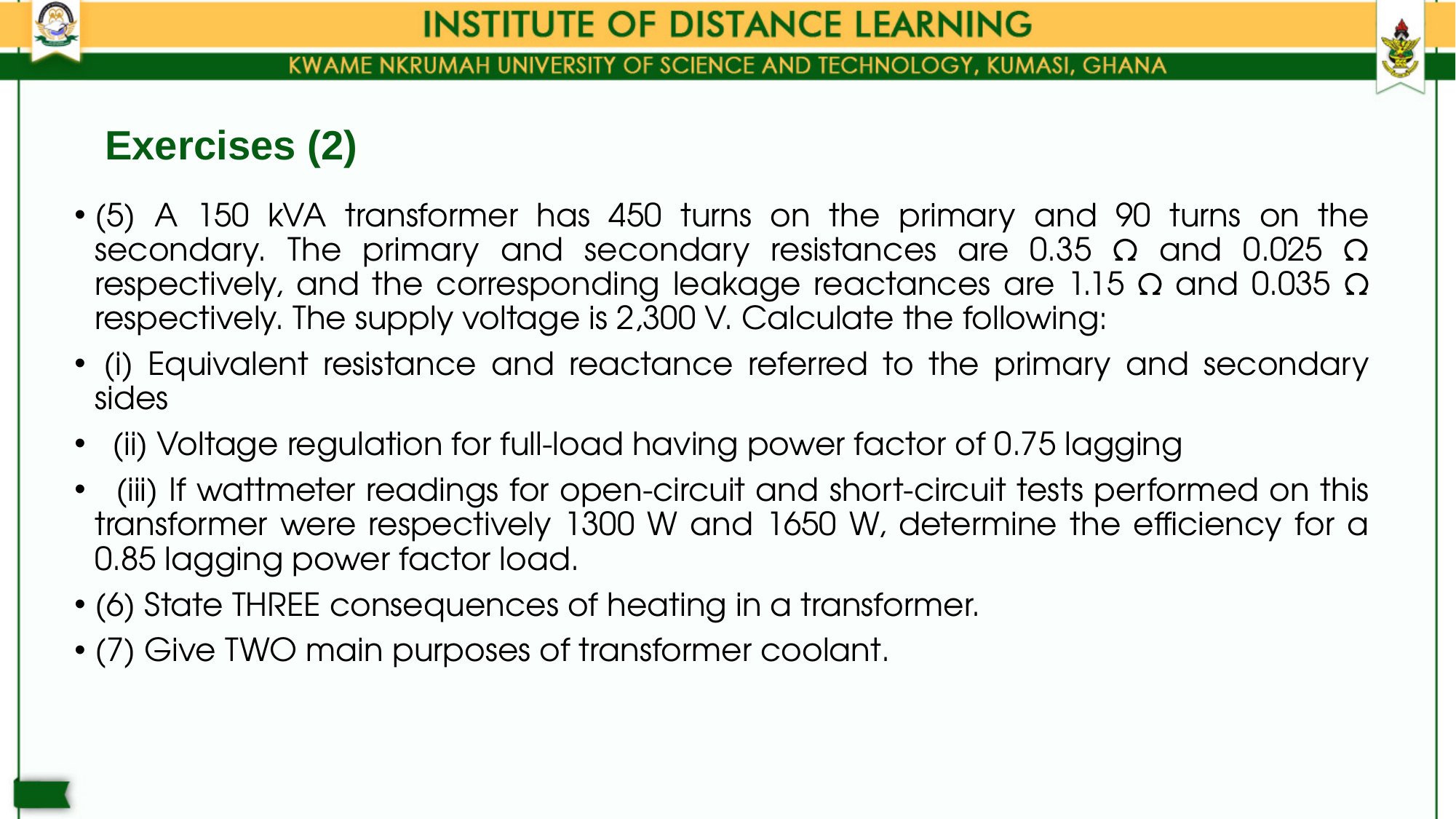

# Exercises (2)
(5) A 150 kVA transformer has 450 turns on the primary and 90 turns on the secondary. The primary and secondary resistances are 0.35 Ω and 0.025 Ω respectively, and the corresponding leakage reactances are 1.15 Ω and 0.035 Ω respectively. The supply voltage is 2,300 V. Calculate the following:
 (i) Equivalent resistance and reactance referred to the primary and secondary sides
  (ii) Voltage regulation for full-load having power factor of 0.75 lagging
  (iii) If wattmeter readings for open-circuit and short-circuit tests performed on this transformer were respectively 1300 W and 1650 W, determine the efficiency for a 0.85 lagging power factor load.
(6) State THREE consequences of heating in a transformer.
(7) Give TWO main purposes of transformer coolant.